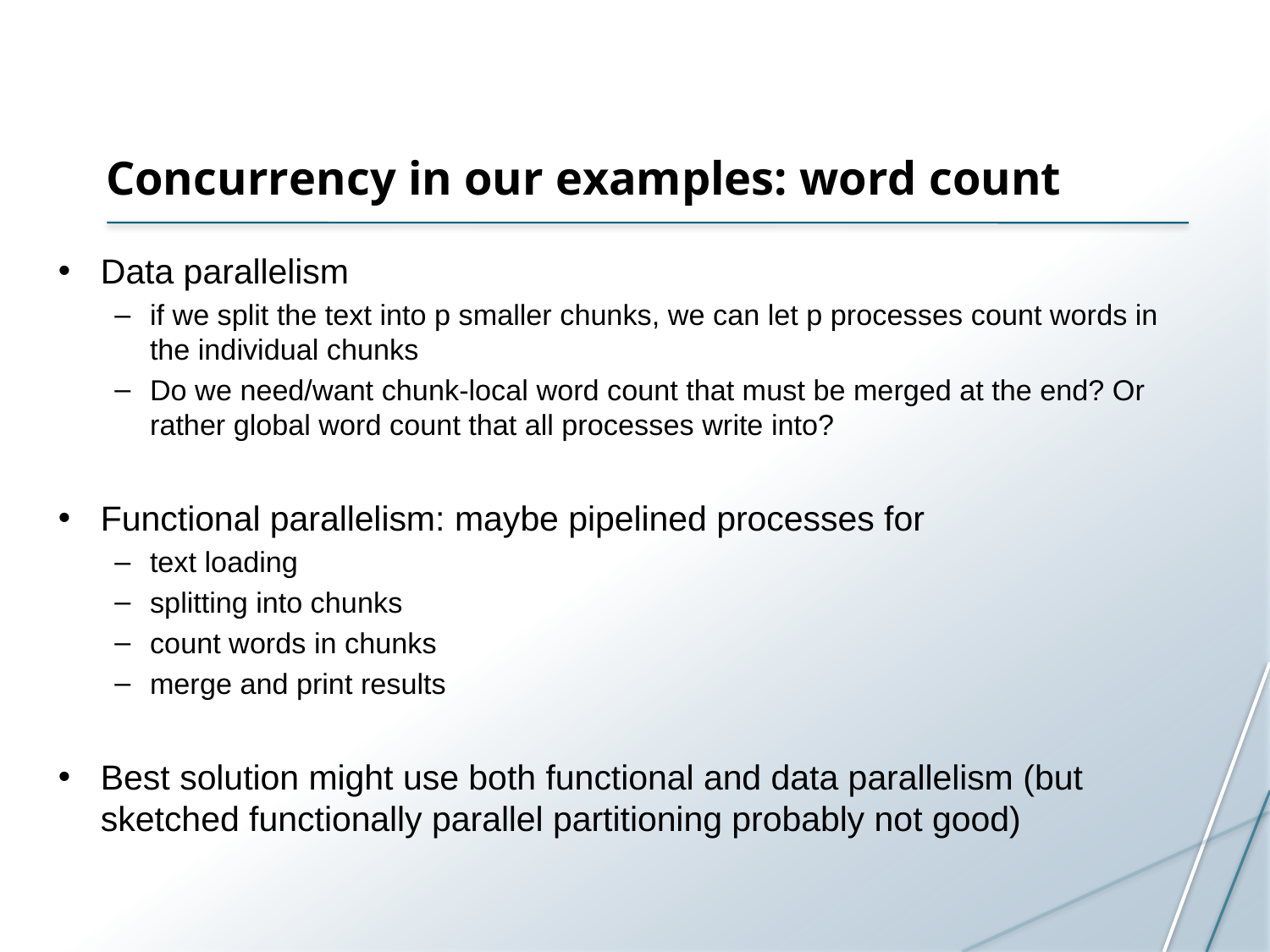

# Concurrency in our examples: word count
Data parallelism
if we split the text into p smaller chunks, we can let p processes count words in the individual chunks
Do we need/want chunk-local word count that must be merged at the end? Or rather global word count that all processes write into?

Functional parallelism: maybe pipelined processes for
text loading
splitting into chunks
count words in chunks
merge and print results

Best solution might use both functional and data parallelism (but sketched functionally parallel partitioning probably not good)